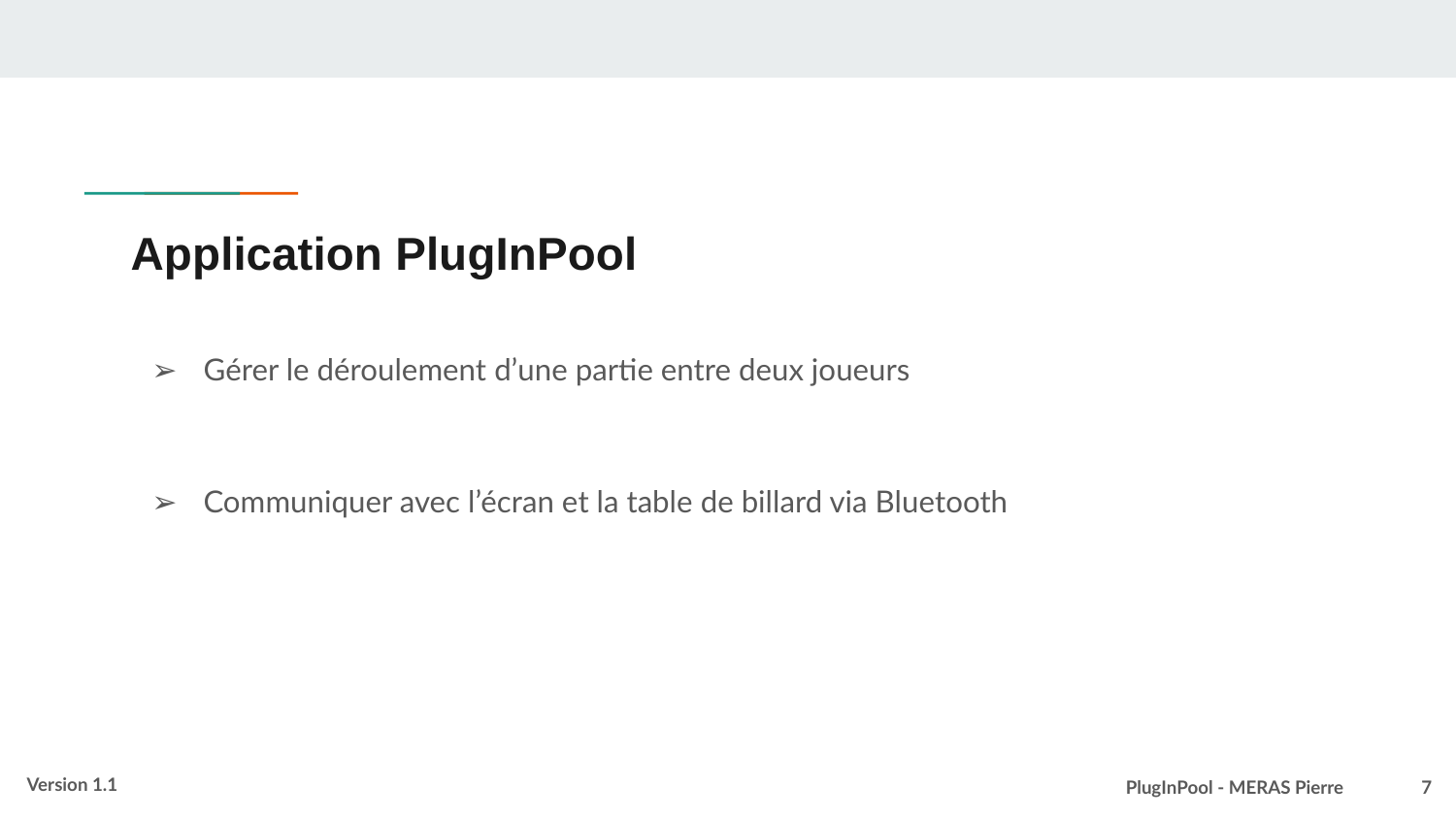

# Application PlugInPool
Gérer le déroulement d’une partie entre deux joueurs

Communiquer avec l’écran et la table de billard via Bluetooth
PlugInPool - MERAS Pierre 	 7